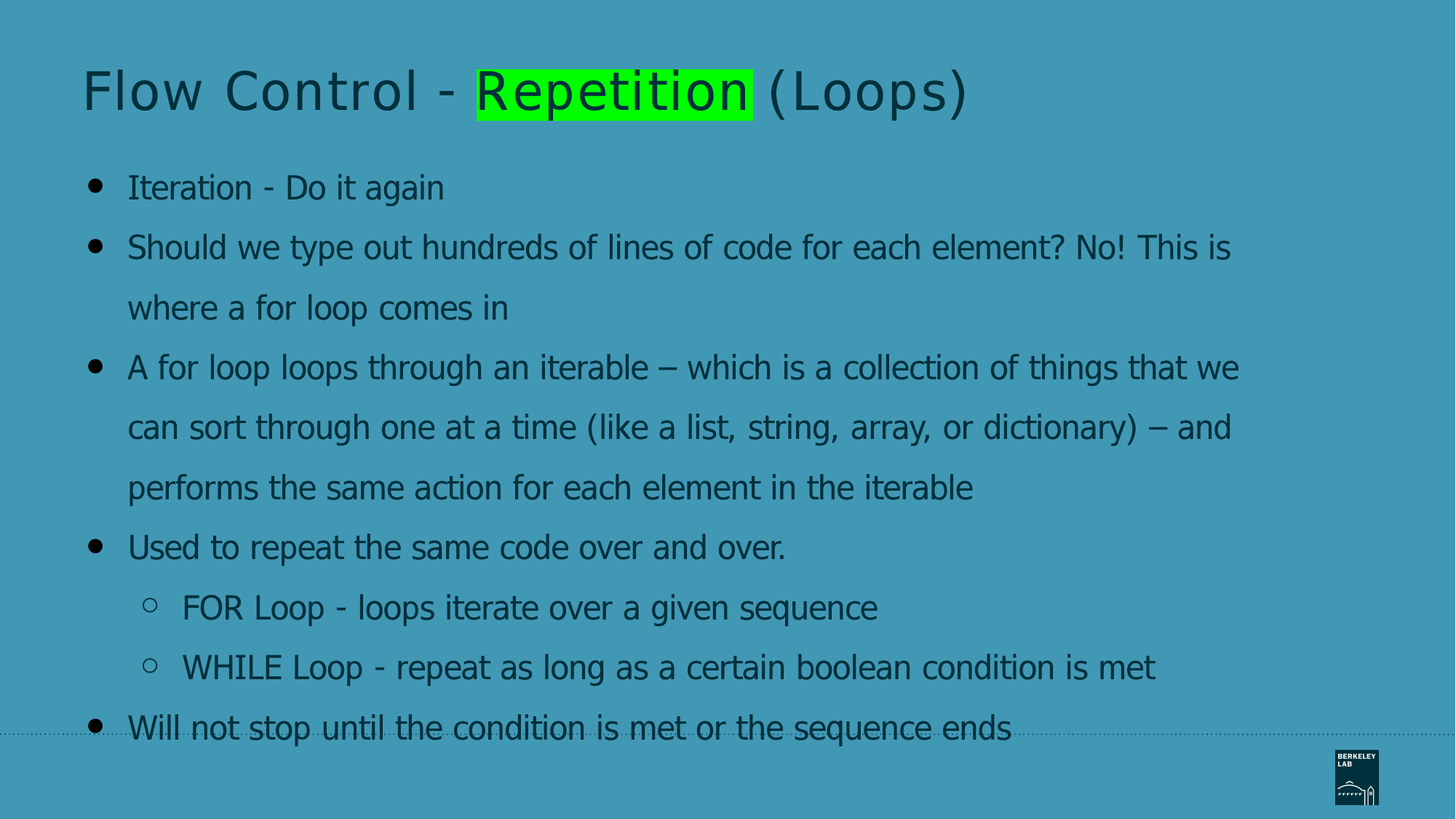

# Flow Control - Repetition (Loops)
Iteration - Do it again
Should we type out hundreds of lines of code for each element? No! This is where a for loop comes in
A for loop loops through an iterable – which is a collection of things that we can sort through one at a time (like a list, string, array, or dictionary) – and performs the same action for each element in the iterable
Used to repeat the same code over and over.
FOR Loop - loops iterate over a given sequence
WHILE Loop - repeat as long as a certain boolean condition is met
Will not stop until the condition is met or the sequence ends
4
4